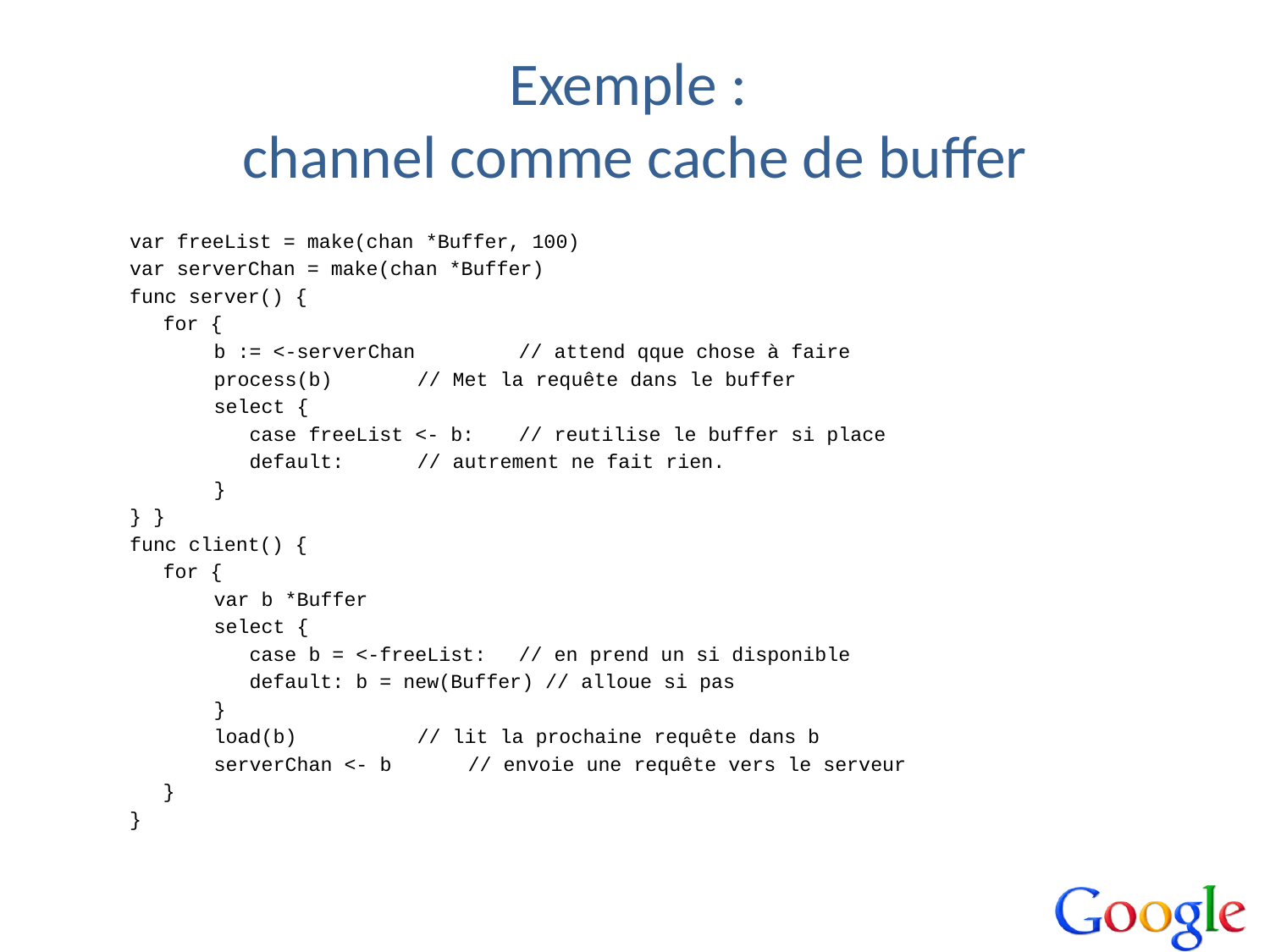

# Exemple : channel comme cache de buffer
var freeList = make(chan *Buffer, 100)
var serverChan = make(chan *Buffer)
func server() {
	for {
		b := <-serverChan 		// attend qque chose à faire
		process(b) 		// Met la requête dans le buffer
		select {
		   case freeList <- b: 	// reutilise le buffer si place
		   default: 		// autrement ne fait rien.
		}
} }
func client() {
	for {
		var b *Buffer
		select {
		   case b = <-freeList: 	// en prend un si disponible
		   default: b = new(Buffer) // alloue si pas
		}
		load(b) 			// lit la prochaine requête dans b
		serverChan <- b 		// envoie une requête vers le serveur
	}
}